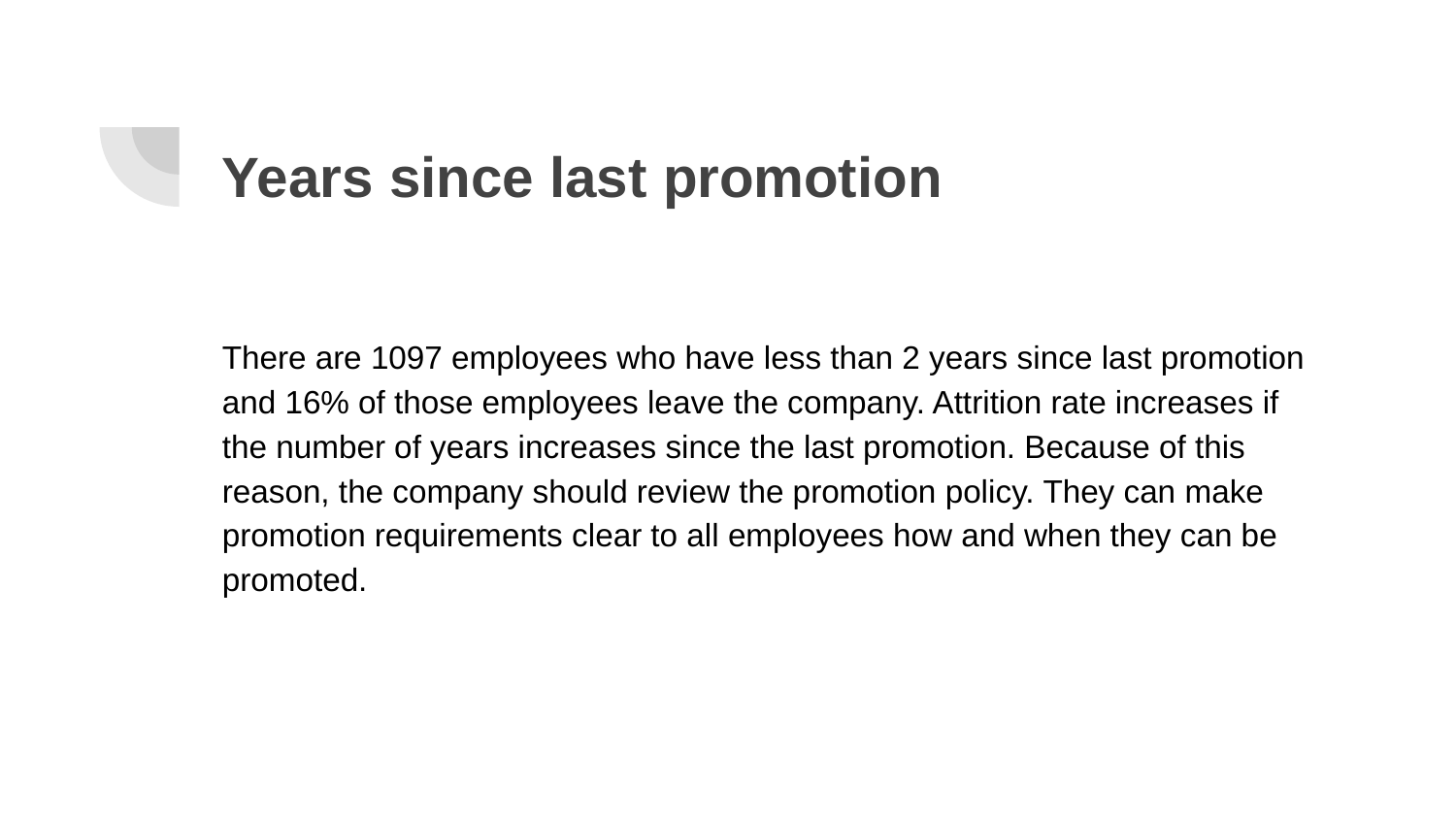

# Years since last promotion
There are 1097 employees who have less than 2 years since last promotion and 16% of those employees leave the company. Attrition rate increases if the number of years increases since the last promotion. Because of this reason, the company should review the promotion policy. They can make promotion requirements clear to all employees how and when they can be promoted.